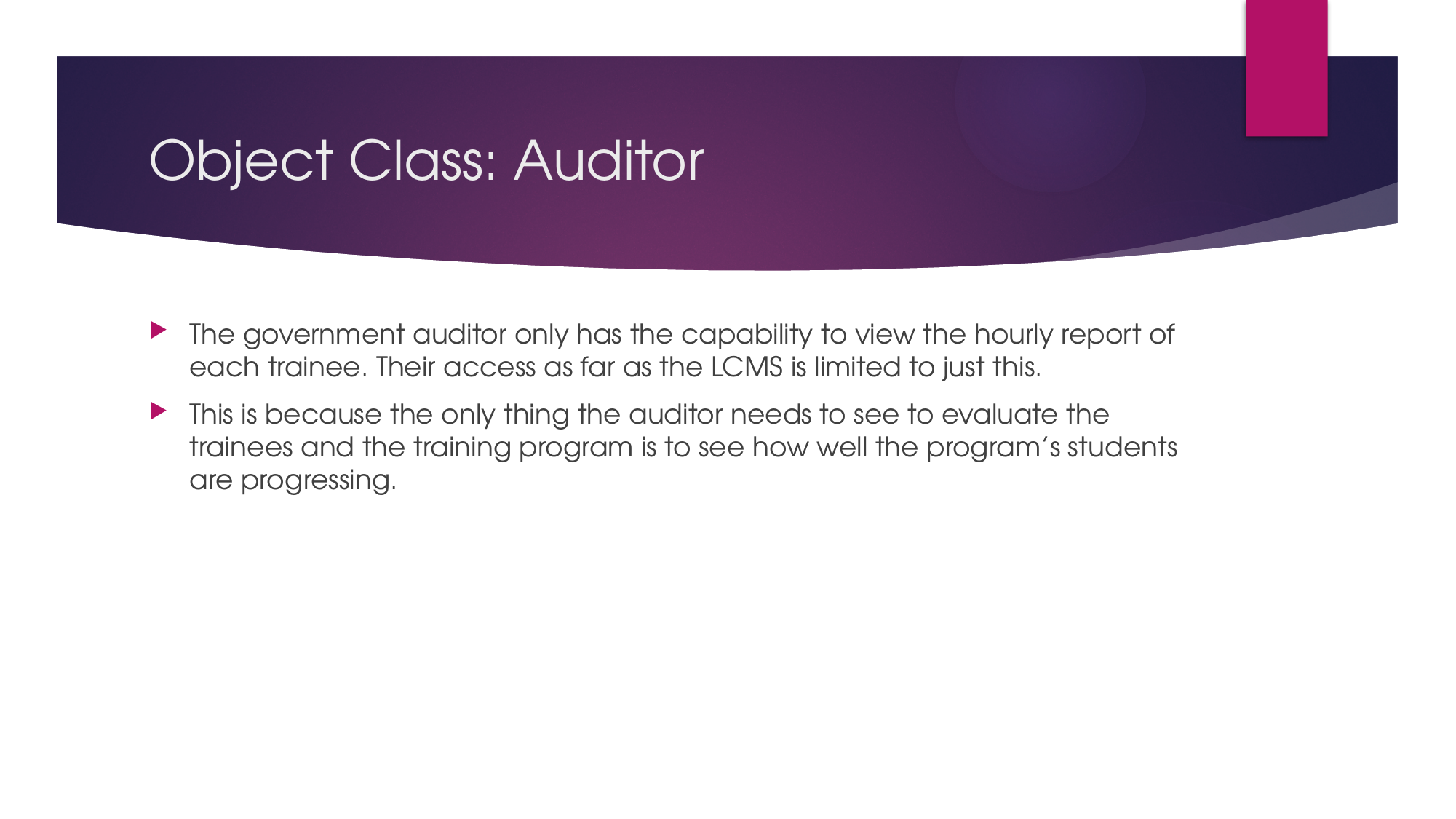

# Object Class: Auditor
The government auditor only has the capability to view the hourly report of each trainee. Their access as far as the LCMS is limited to just this.
This is because the only thing the auditor needs to see to evaluate the trainees and the training program is to see how well the program’s students are progressing.